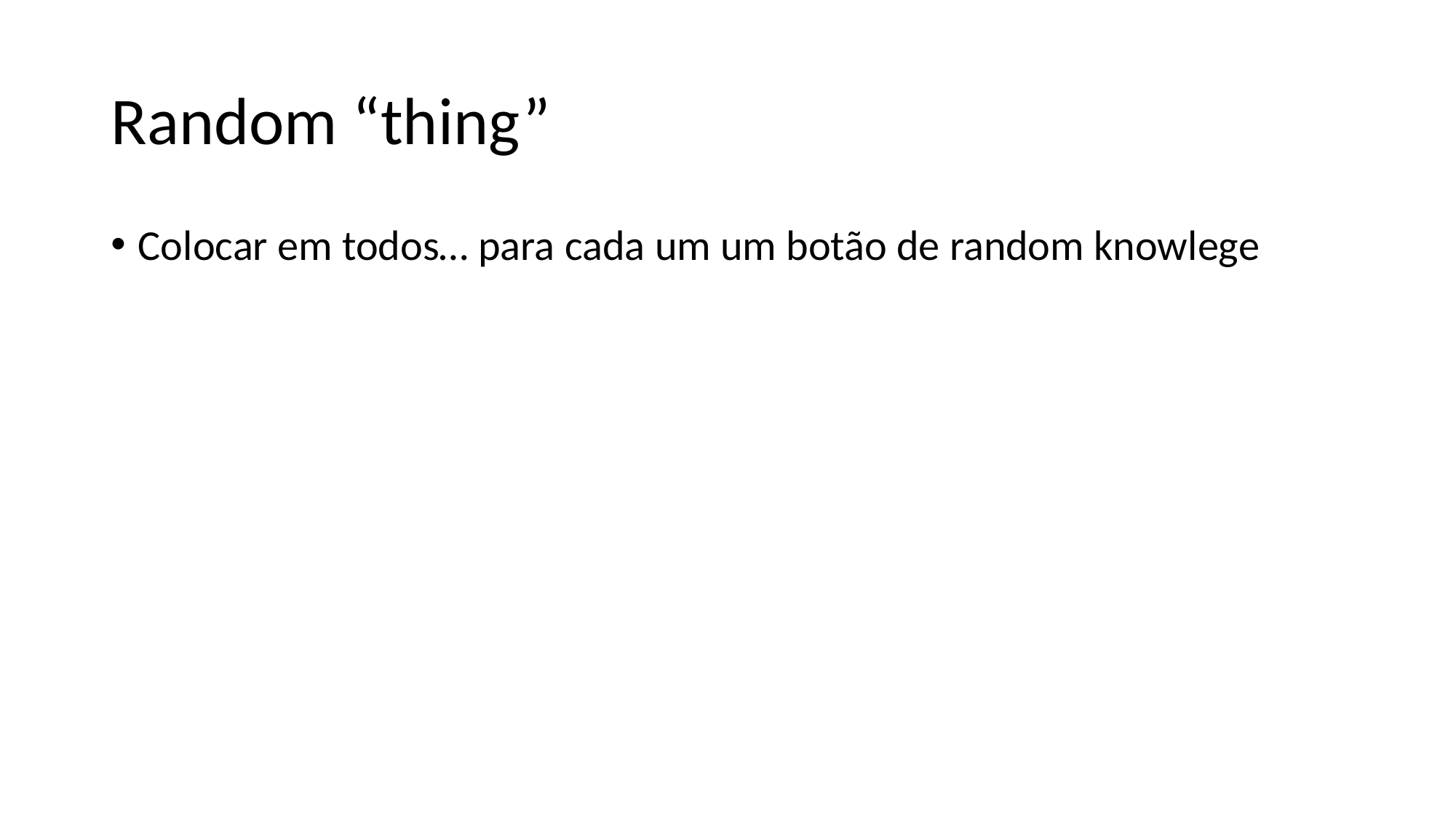

# Random “thing”
Colocar em todos… para cada um um botão de random knowlege